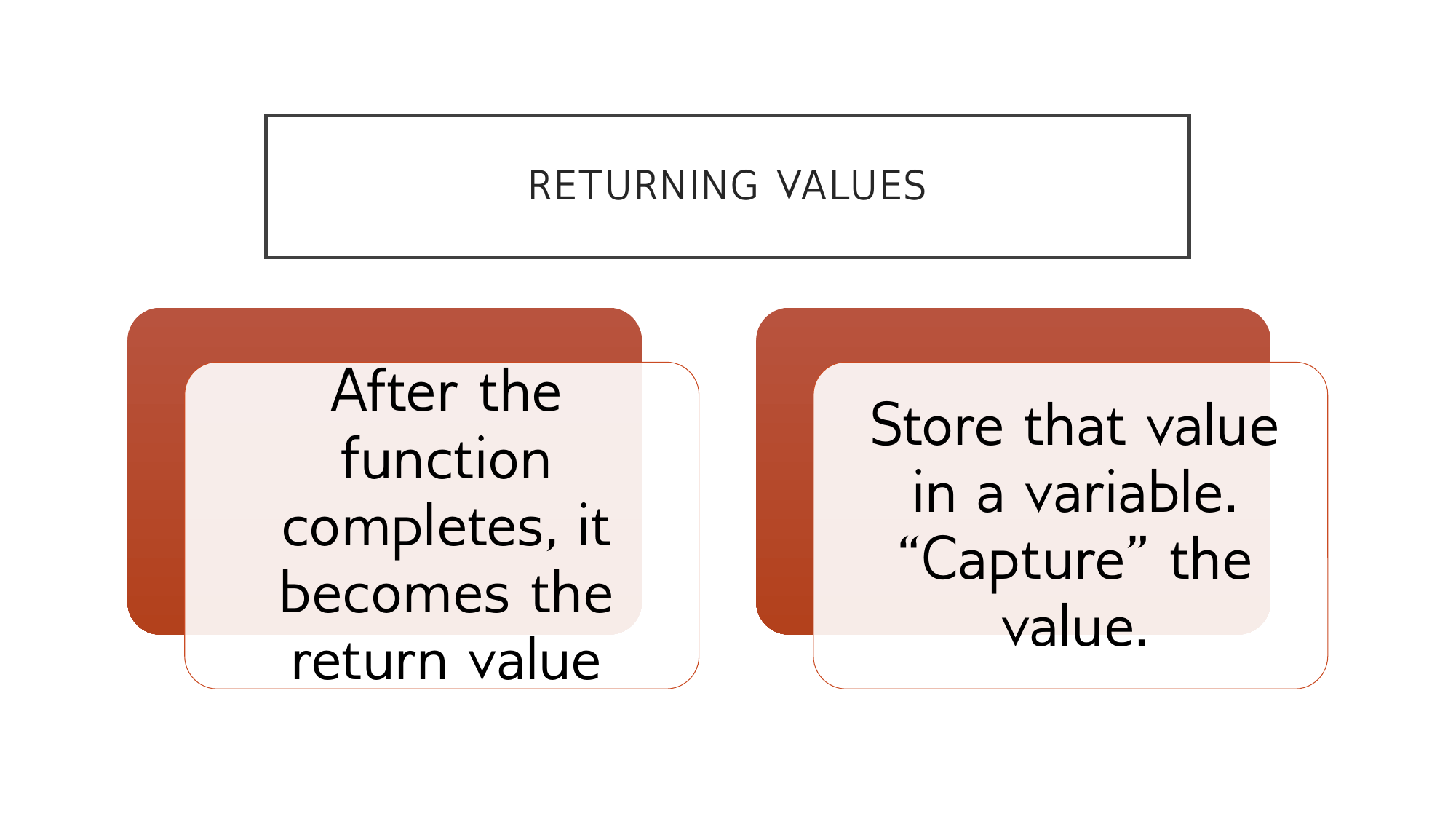

# Returning Values
After the function completes, it becomes the return value
Store that value in a variable. “Capture” the value.